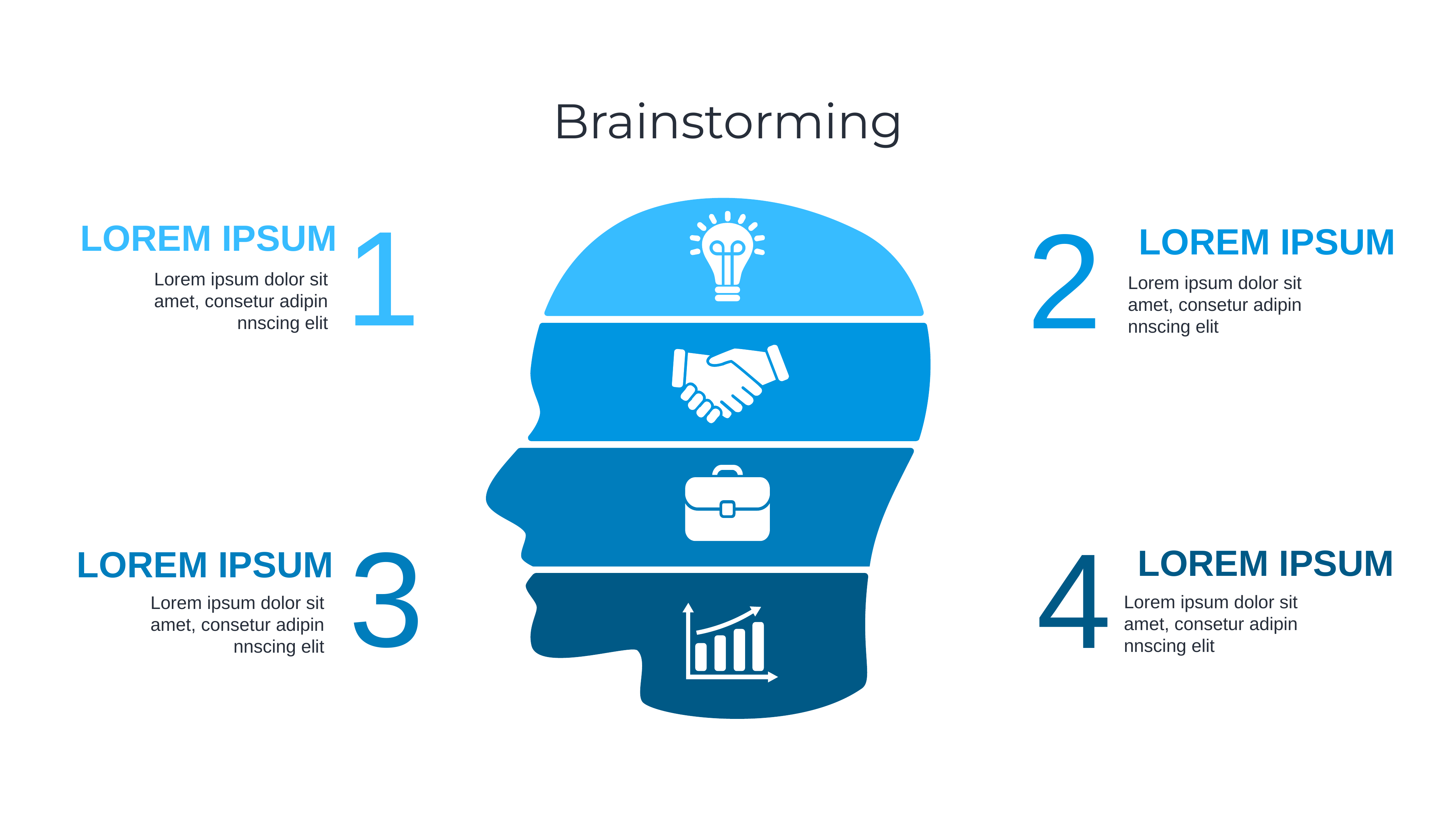

# Brainstorming

1
2

LOREM IPSUM
LOREM IPSUM
Lorem ipsum dolor sit amet, consetur adipin nnscing elit
Lorem ipsum dolor sit amet, consetur adipin nnscing elit

3
4
LOREM IPSUM
LOREM IPSUM

Lorem ipsum dolor sit amet, consetur adipin nnscing elit
Lorem ipsum dolor sit amet, consetur adipin nnscing elit